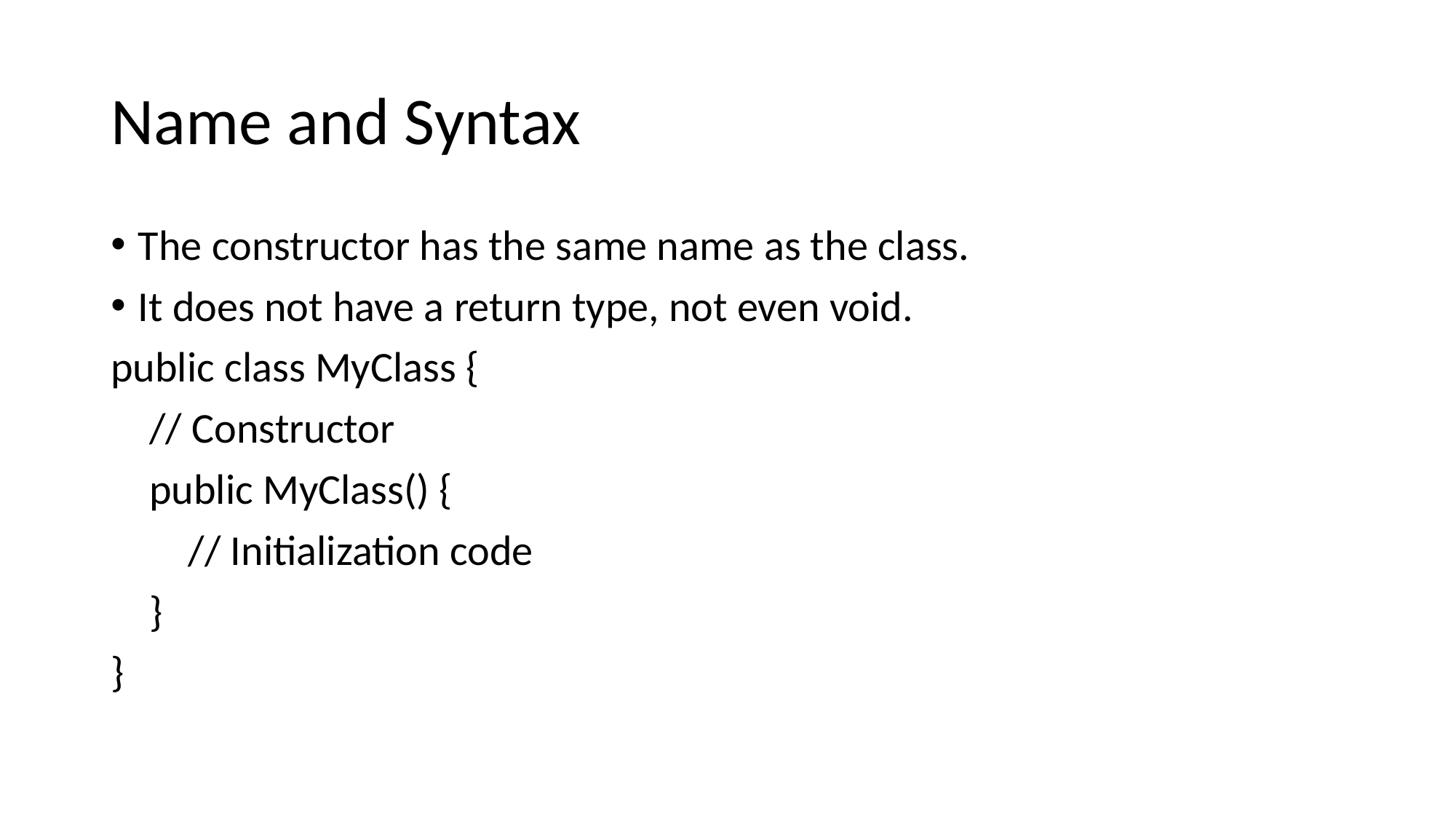

# Name and Syntax
The constructor has the same name as the class.
It does not have a return type, not even void.
public class MyClass {
    // Constructor
    public MyClass() {
        // Initialization code
    }
}